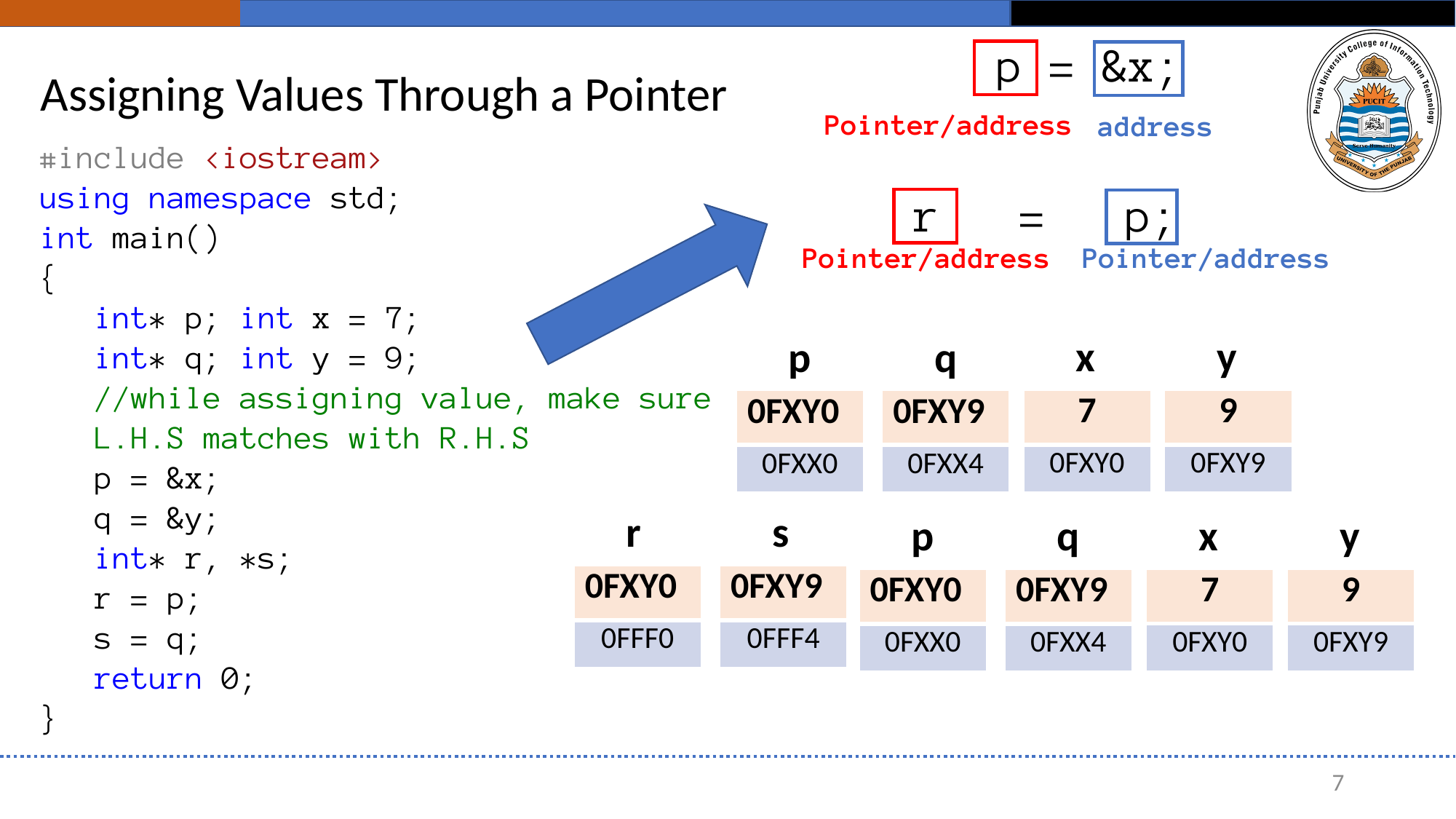

p = &x;

# Assigning Values Through a Pointer
Pointer/address
address
#include <iostream>
using namespace std;
int main()
{
int* p; int x = 7;
int* q; int y = 9;
//while assigning value, make sure L.H.S matches with R.H.S
p = &x;
q = &y;
int* r, *s;
r = p;
s = q;
return 0;
}
r   =   p;

Pointer/address
Pointer/address

x
y
p
q
| 7 |
| --- |
| 0FXY0 |
| 9 |
| --- |
| 0FXY9 |
| 0FXY0 |
| --- |
| 0FXX0 |
| 0FXY9 |
| --- |
| 0FXX4 |
r
s
x
y
p
q
| 0FXY0 |
| --- |
| 0FFF0 |
| 0FXY9 |
| --- |
| 0FFF4 |
| 7 |
| --- |
| 0FXY0 |
| 9 |
| --- |
| 0FXY9 |
| 0FXY0 |
| --- |
| 0FXX0 |
| 0FXY9 |
| --- |
| 0FXX4 |
7